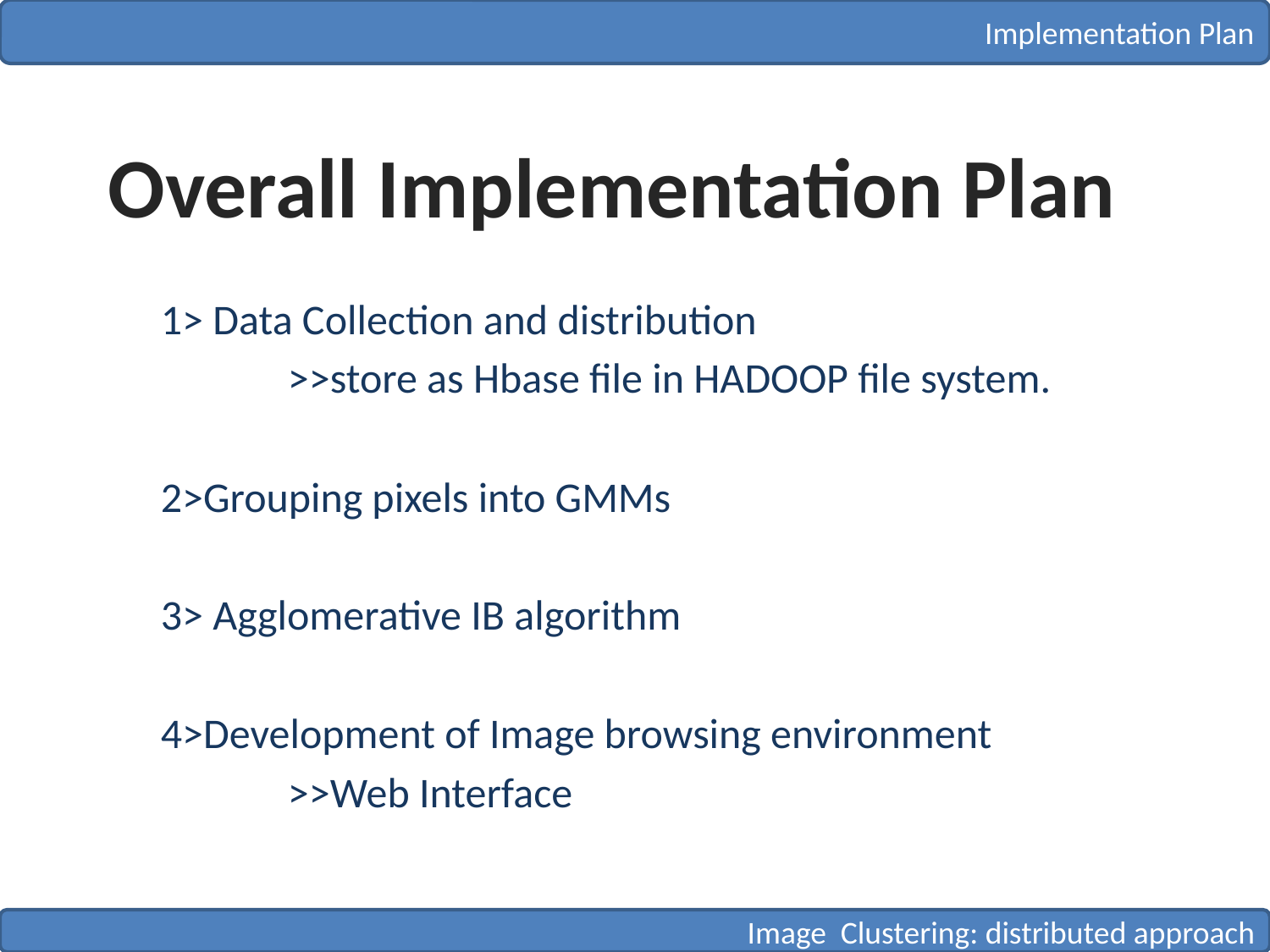

Implementation Plan
Overall Implementation Plan

1> Data Collection and distribution
	>>store as Hbase file in HADOOP file system.

2>Grouping pixels into GMMs

3> Agglomerative IB algorithm

4>Development of Image browsing environment
	>>Web Interface

Image  Clustering: distributed approach